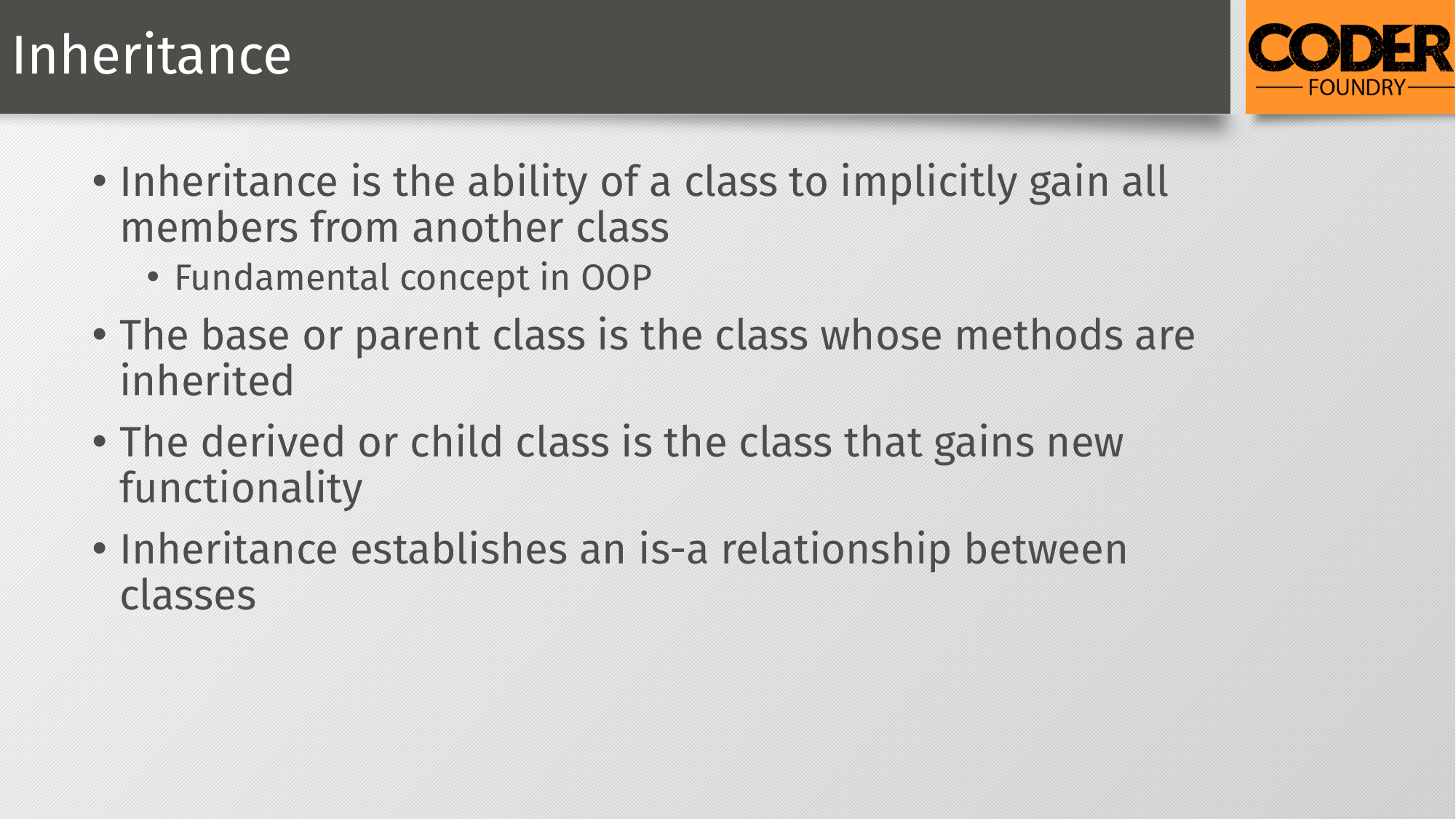

# Inheritance
Inheritance is the ability of a class to implicitly gain all members from another class
Fundamental concept in OOP
The base or parent class is the class whose methods are inherited
The derived or child class is the class that gains new functionality
Inheritance establishes an is-a relationship between classes